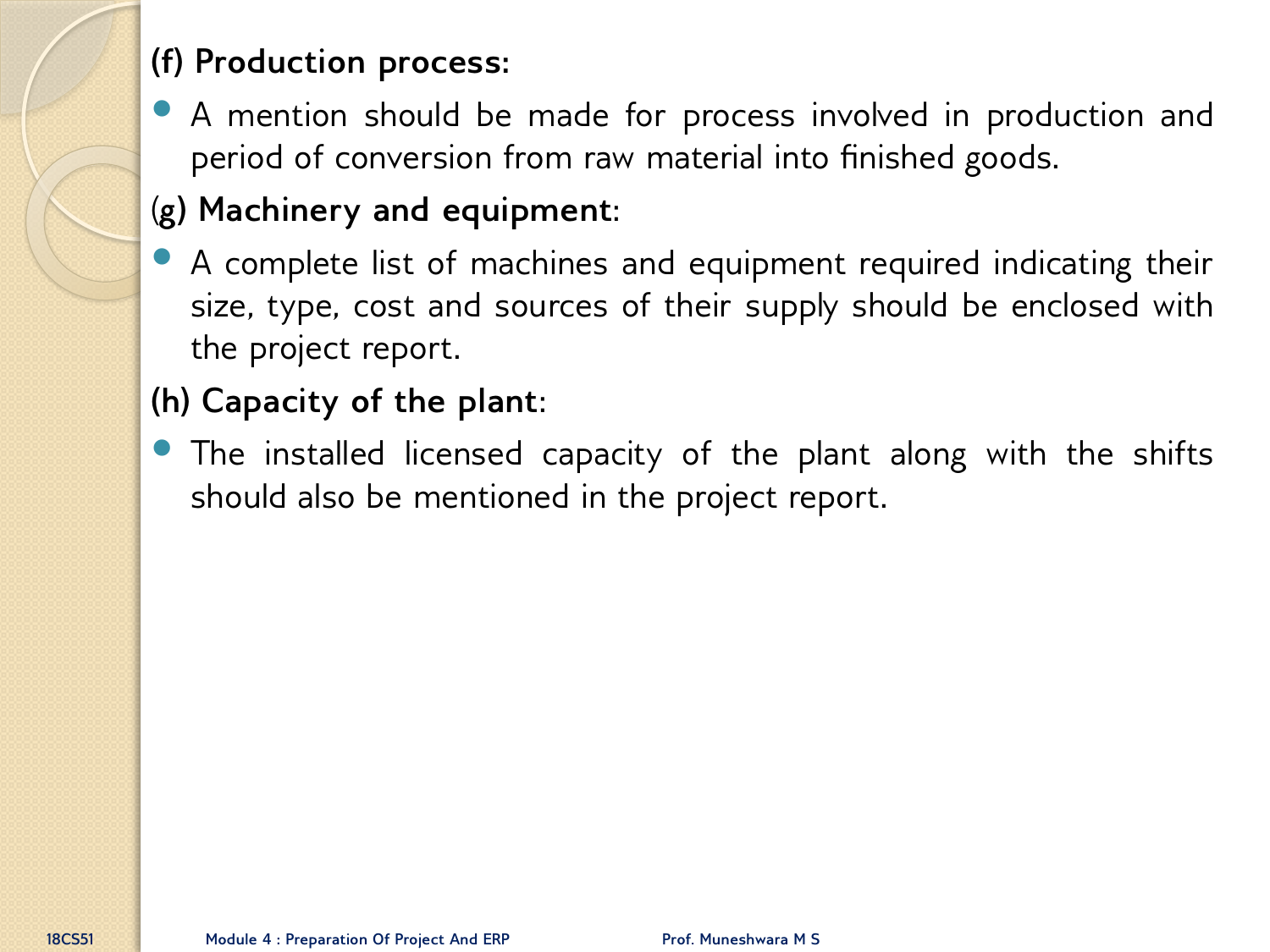

(f) Production process:
A mention should be made for process involved in production and period of conversion from raw material into finished goods.
(g) Machinery and equipment:
A complete list of machines and equipment required indicating their size, type, cost and sources of their supply should be enclosed with the project report.
(h) Capacity of the plant:
The installed licensed capacity of the plant along with the shifts should also be mentioned in the project report.
18CS51                      Module 4 : Preparation Of Project And ERP                              Prof. Muneshwara M S